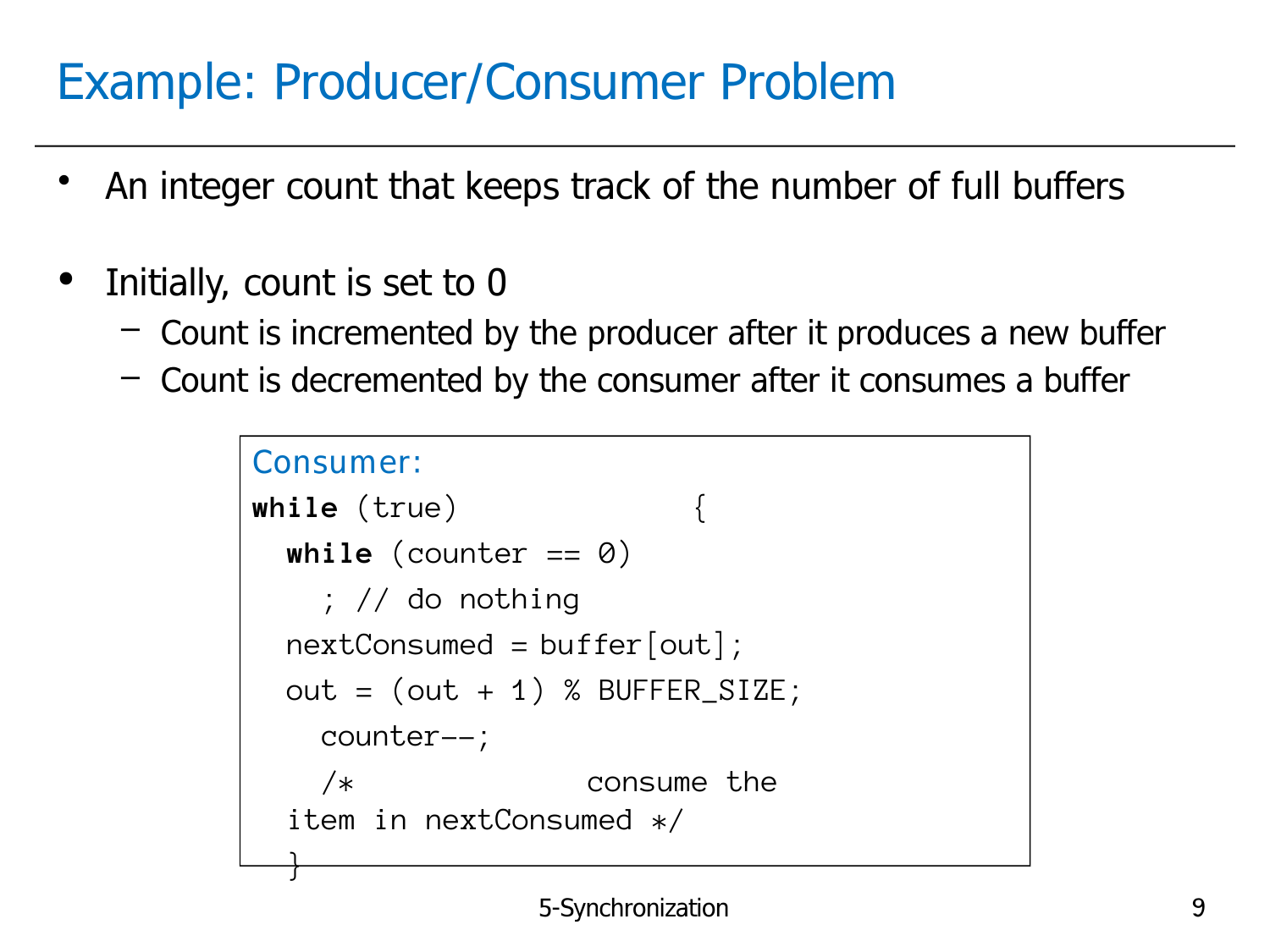

# Example: Producer/Consumer Problem
An integer count that keeps track of the number of full buffers

Initially, count is set to 0
Count is incremented by the producer after it produces a new buffer
Count is decremented by the consumer after it consumes a buffer

Consumer:
while (true)	{
while (counter == 0)
; // do nothing nextConsumed =	buffer[out]; out = (out + 1) % BUFFER_SIZE;
counter--;
/*	consume the item in nextConsumed */
}

5-Synchronization
9